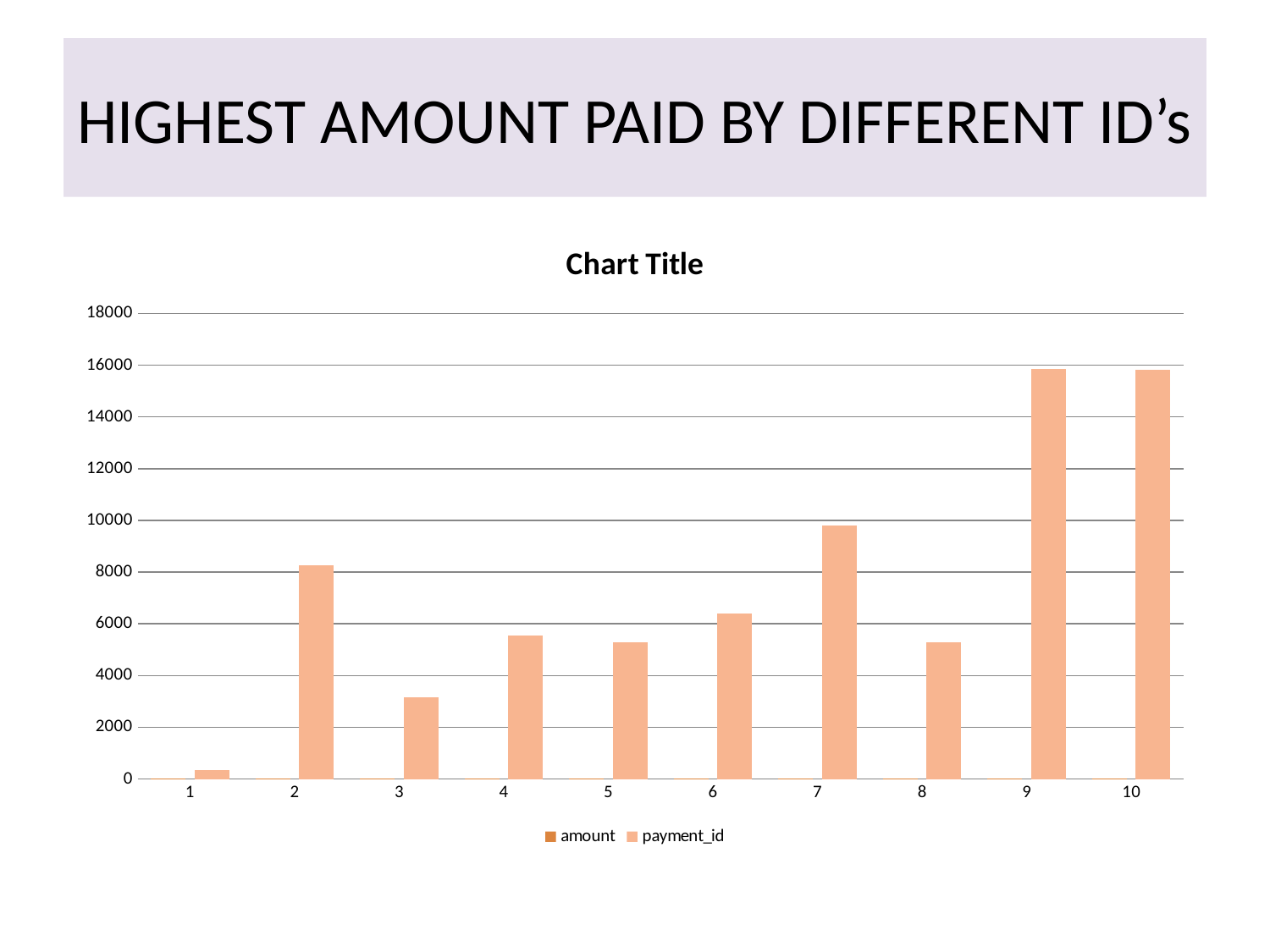

# HIGHEST AMOUNT PAID BY DIFFERENT ID’s

### Chart:

| Category | amount | payment_id |
|---|---|---|